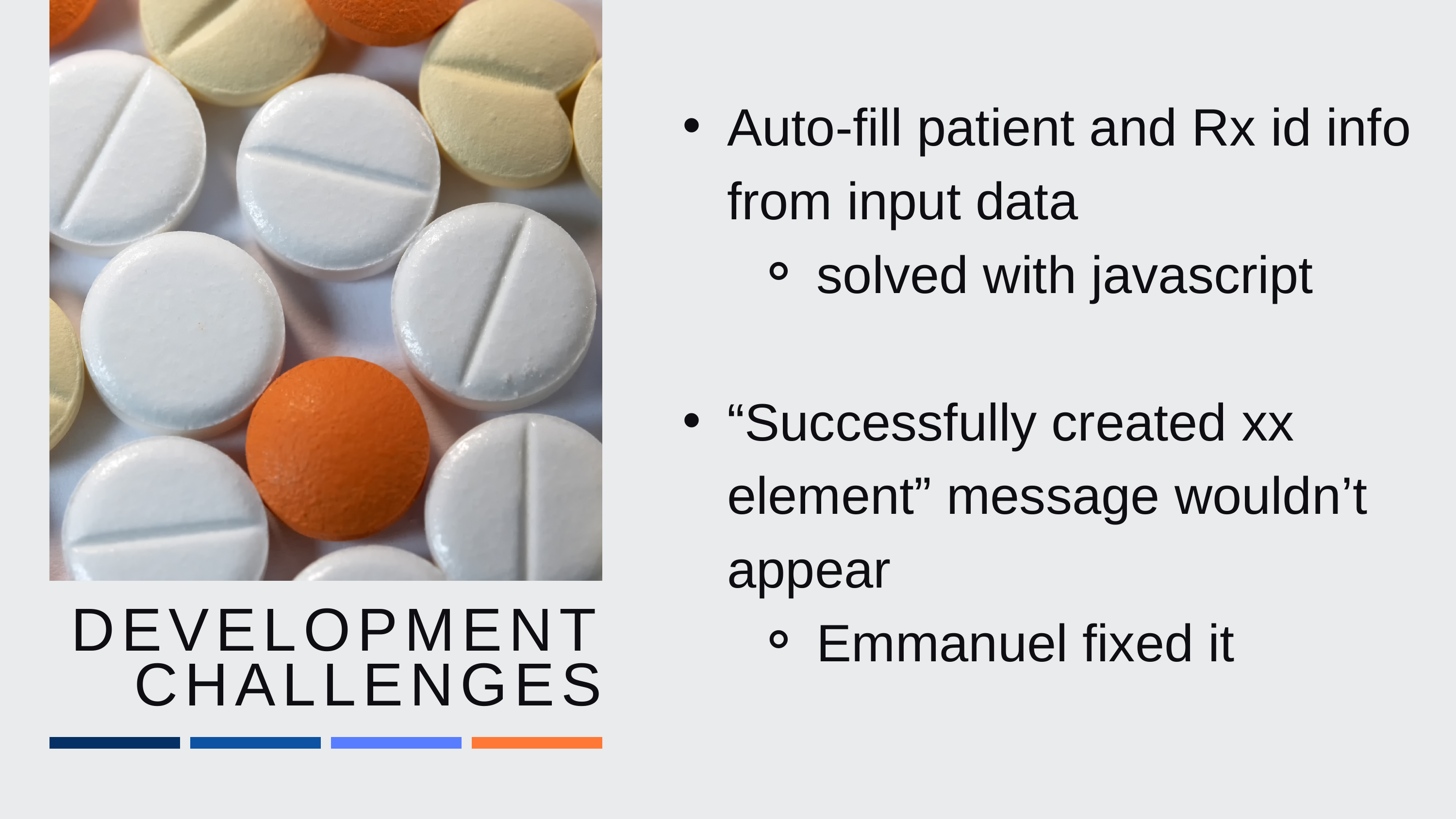

Auto-fill patient and Rx id info from input data
solved with javascript

“Successfully created xx element” message wouldn’t appear
Emmanuel fixed it
DEVELOPMENT CHALLENGES